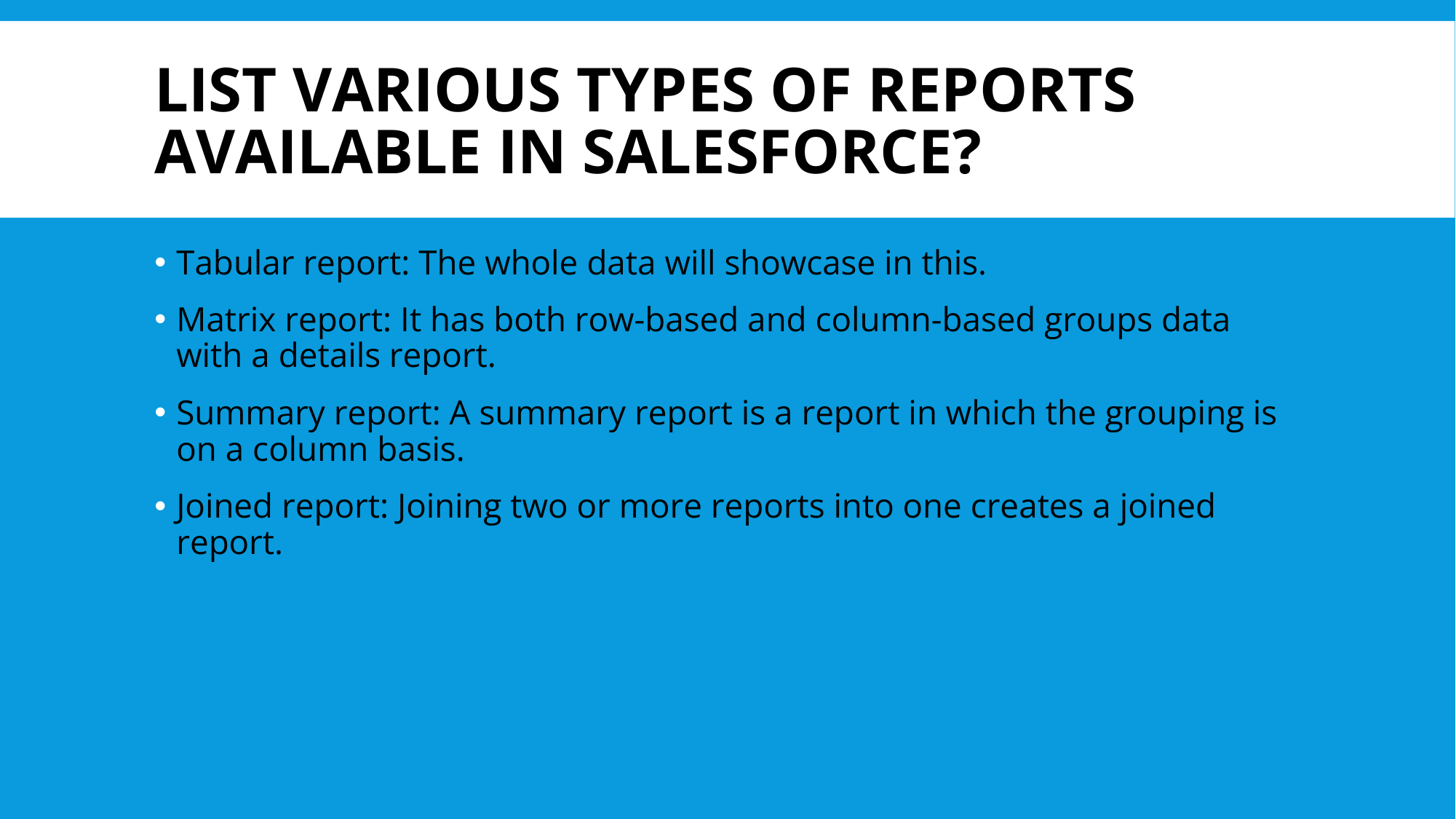

# List various types of reports available in Salesforce?
Tabular report: The whole data will showcase in this.
Matrix report: It has both row-based and column-based groups data with a details report.
Summary report: A summary report is a report in which the grouping is on a column basis.
Joined report: Joining two or more reports into one creates a joined report.